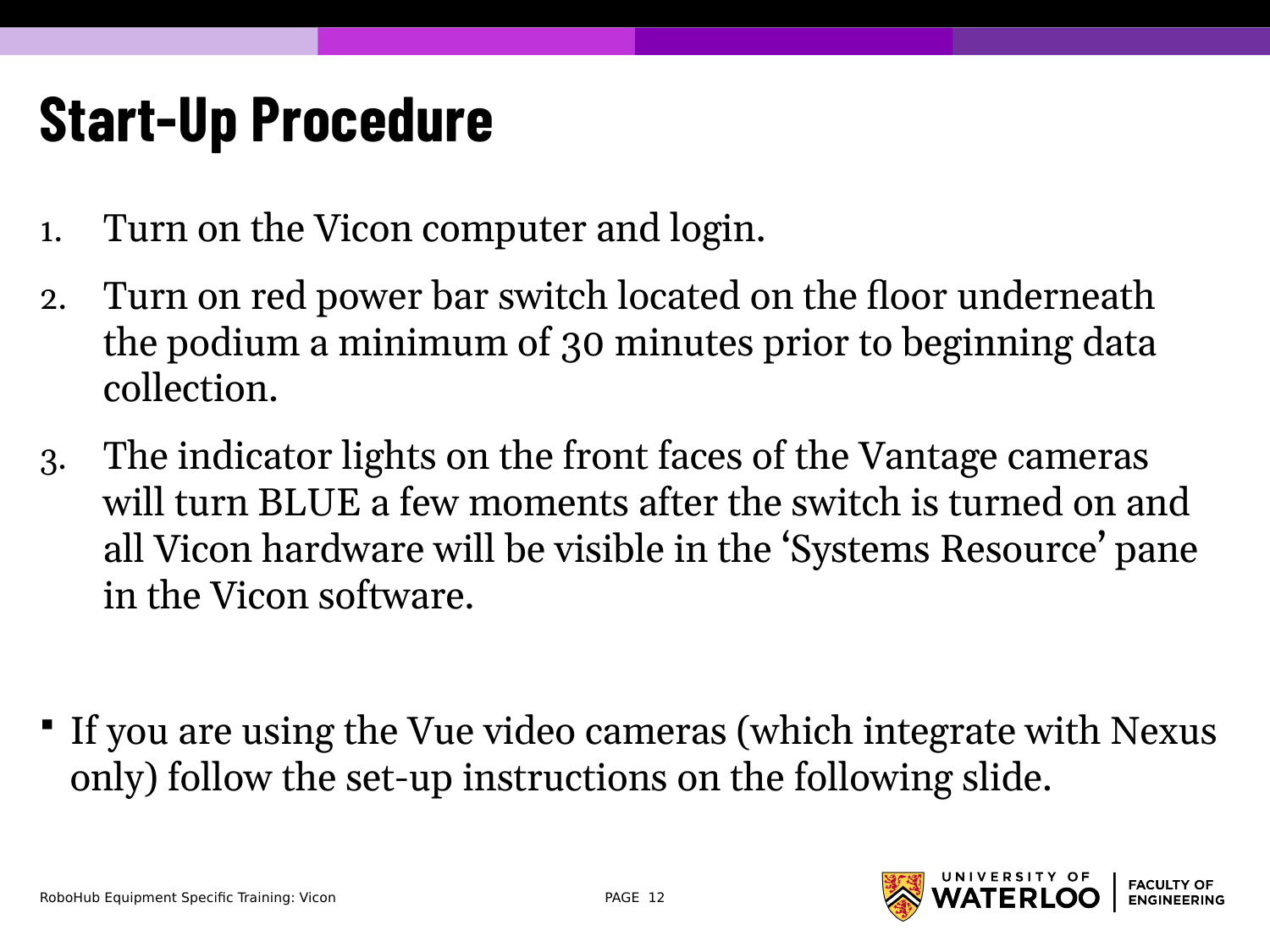

# Start-Up Procedure
Turn on the Vicon computer and login.
Turn on red power bar switch located on the floor underneath the podium a minimum of 30 minutes prior to beginning data collection.
The indicator lights on the front faces of the Vantage cameras will turn BLUE a few moments after the switch is turned on and all Vicon hardware will be visible in the ‘Systems Resource’ pane in the Vicon software.

If you are using the Vue video cameras (which integrate with Nexus only) follow the set-up instructions on the following slide.
RoboHub Equipment Specific Training: Vicon
PAGE  12